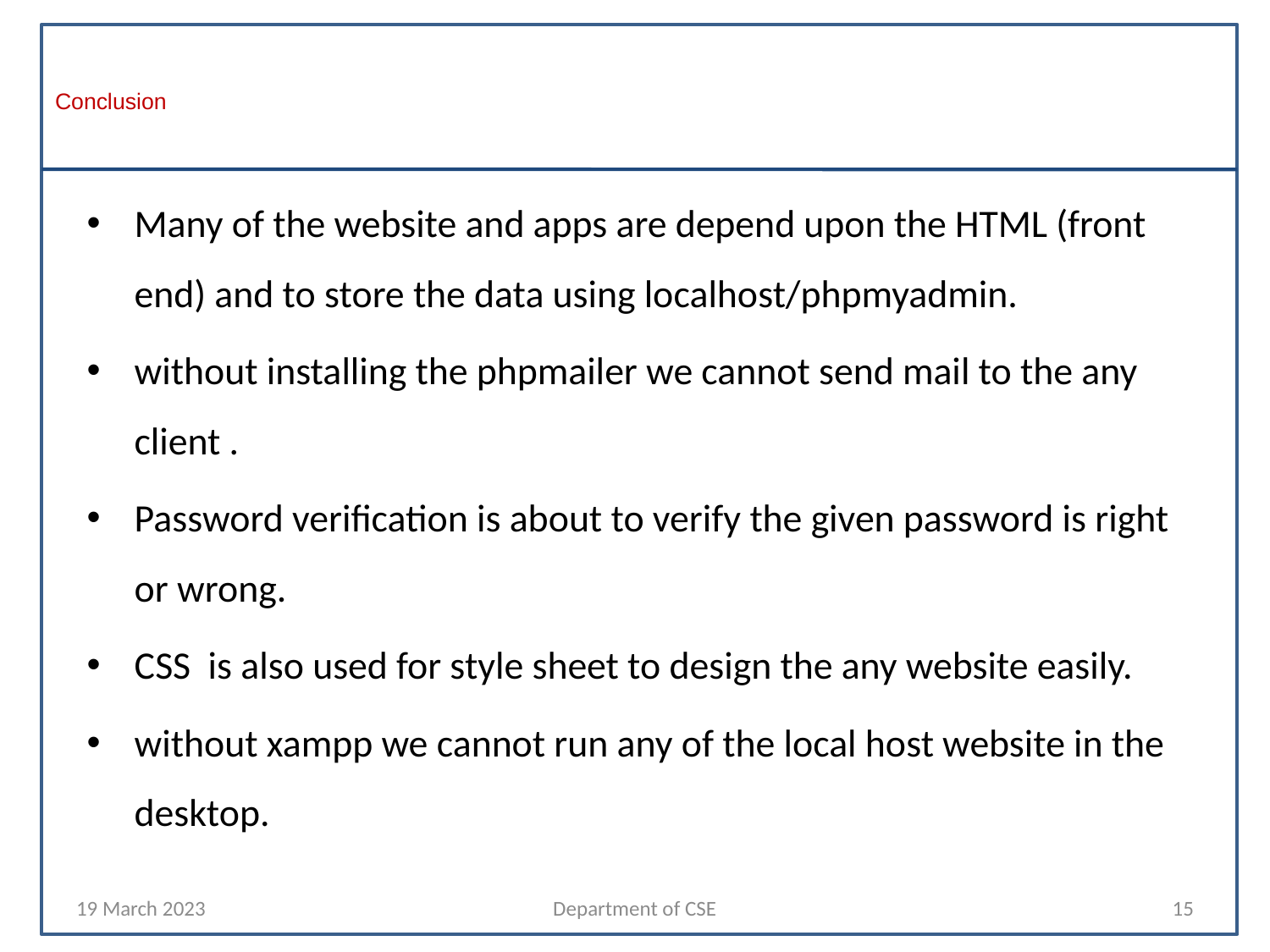

# Conclusion
Many of the website and apps are depend upon the HTML (front end) and to store the data using localhost/phpmyadmin.
without installing the phpmailer we cannot send mail to the any client .
Password verification is about to verify the given password is right or wrong.
CSS  is also used for style sheet to design the any website easily.
without xampp we cannot run any of the local host website in the desktop.
19 March 2023
Department of CSE
15